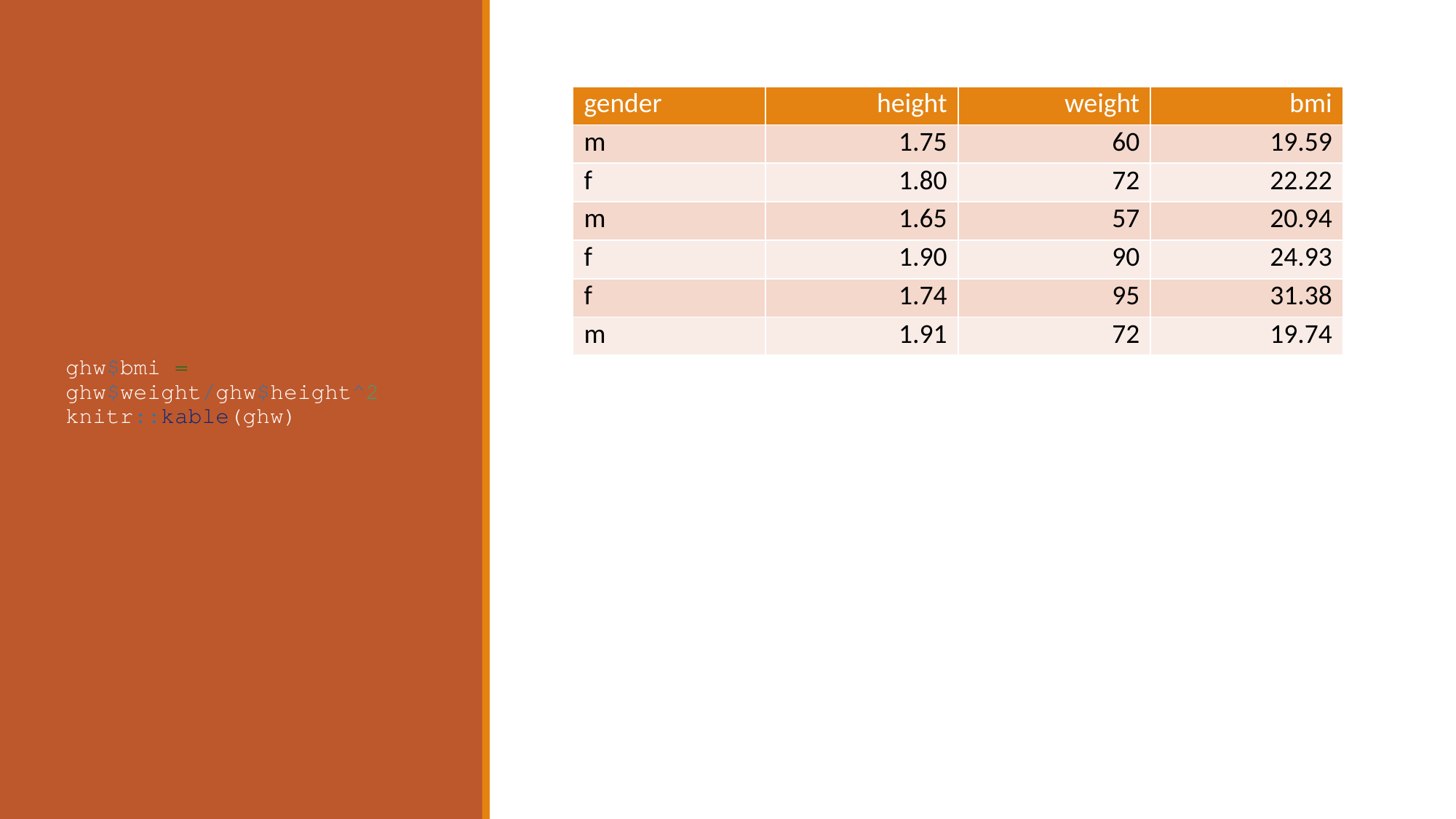

| gender | height | weight | bmi |
| --- | --- | --- | --- |
| m | 1.75 | 60 | 19.59 |
| f | 1.80 | 72 | 22.22 |
| m | 1.65 | 57 | 20.94 |
| f | 1.90 | 90 | 24.93 |
| f | 1.74 | 95 | 31.38 |
| m | 1.91 | 72 | 19.74 |
ghw$bmi = ghw$weight/ghw$height^2
knitr::kable(ghw)